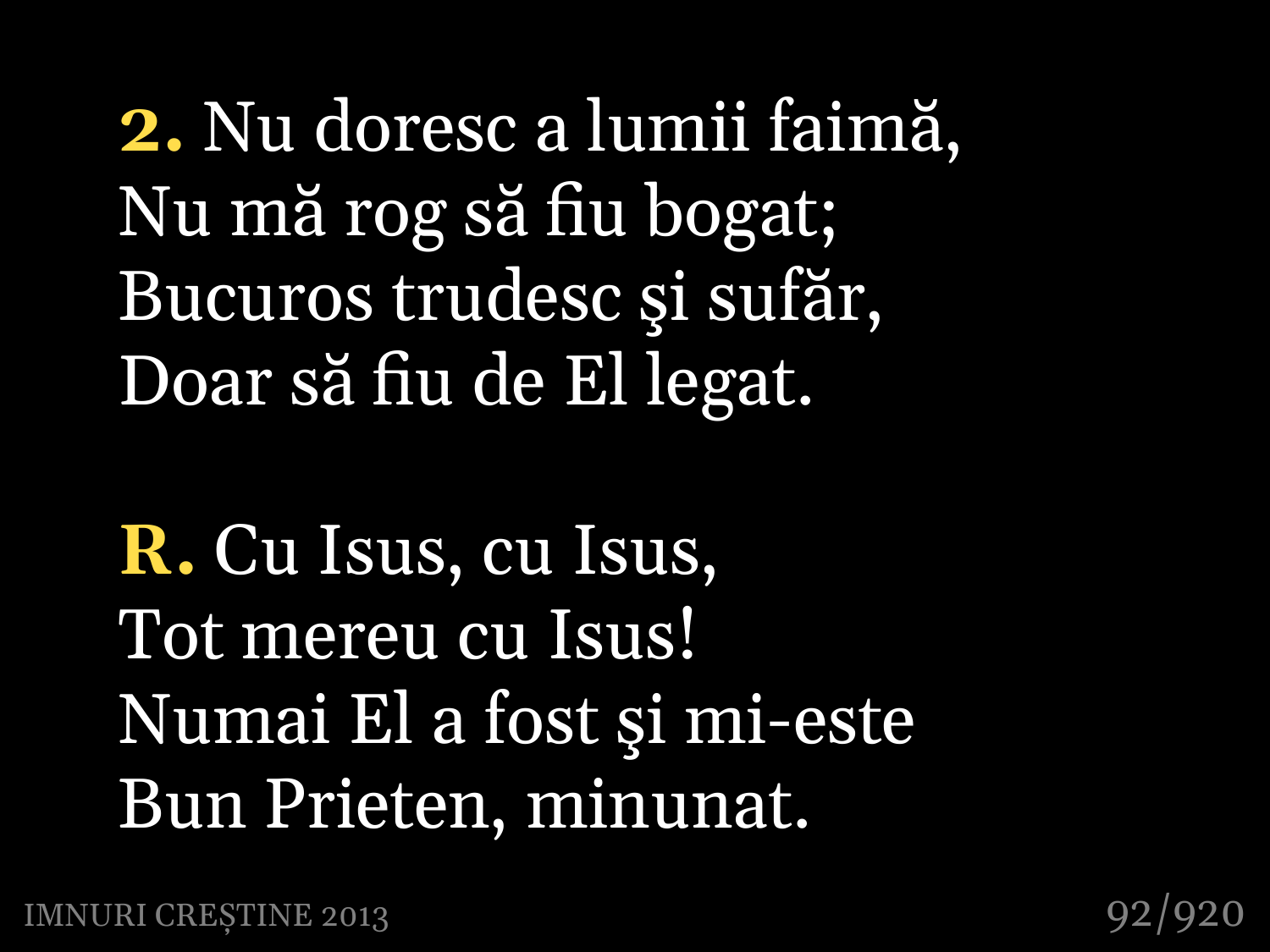

2. Nu doresc a lumii faimă,
Nu mă rog să fiu bogat;
Bucuros trudesc şi sufăr,
Doar să fiu de El legat.

R. Cu Isus, cu Isus,
Tot mereu cu Isus!
Numai El a fost şi mi-este
Bun Prieten, minunat.
92/920
IMNURI CREȘTINE 2013